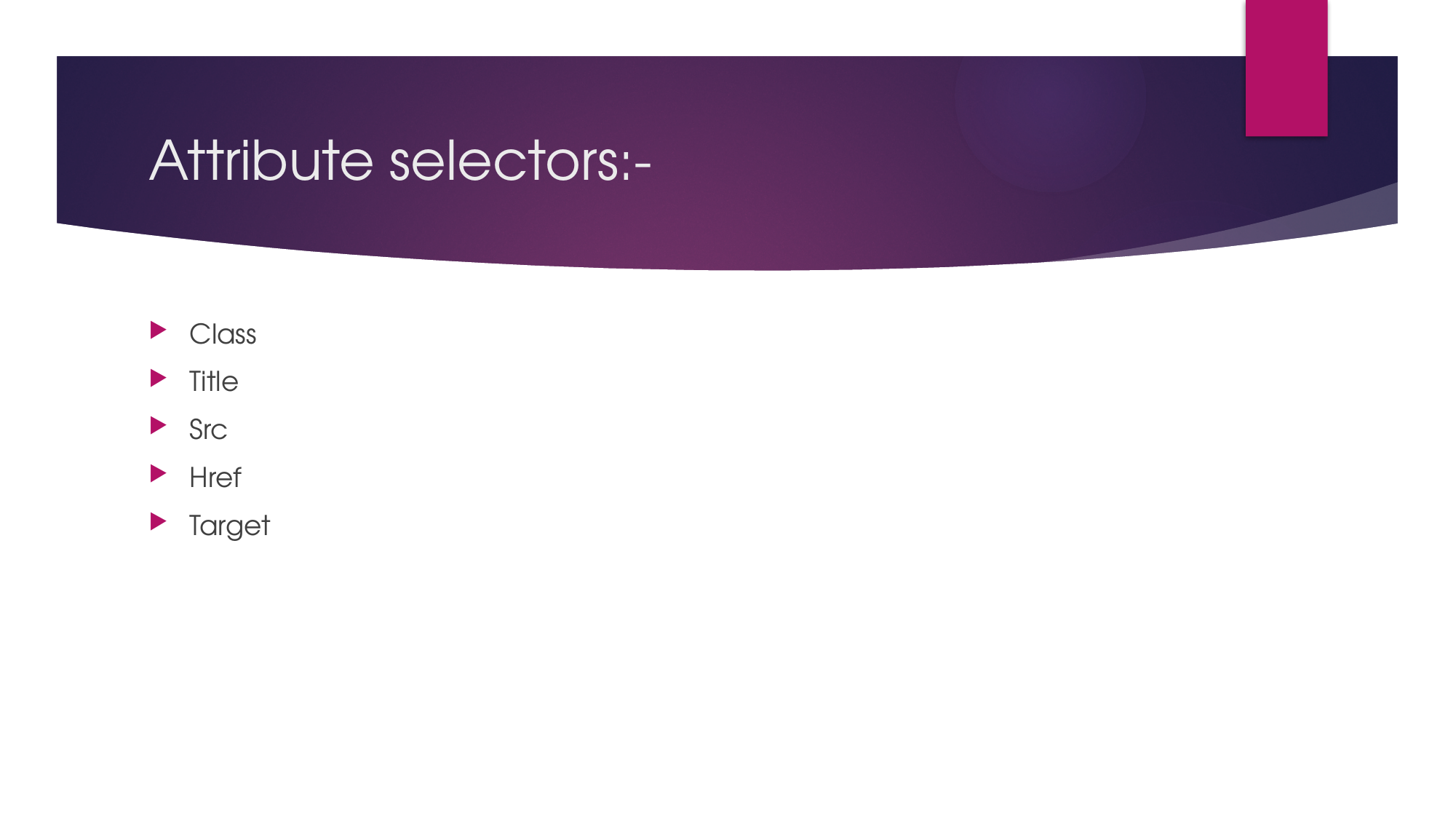

# Attribute selectors:-
Class
Title
Src
Href
Target